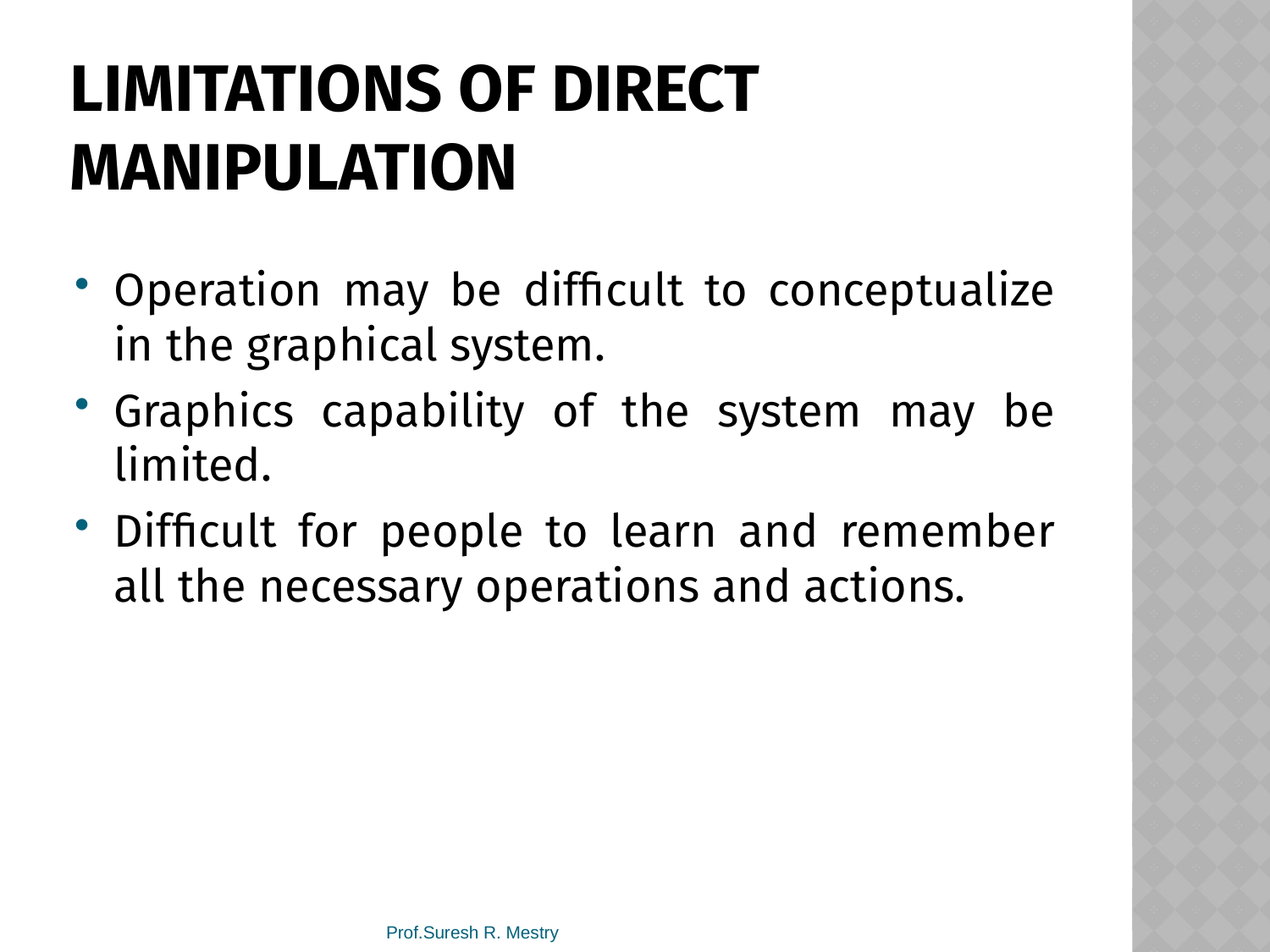

# Limitations of Direct Manipulation
Operation may be difficult to conceptualize in the graphical system.
Graphics capability of the system may be limited.
Difficult for people to learn and remember all the necessary operations and actions.
Prof.Suresh R. Mestry